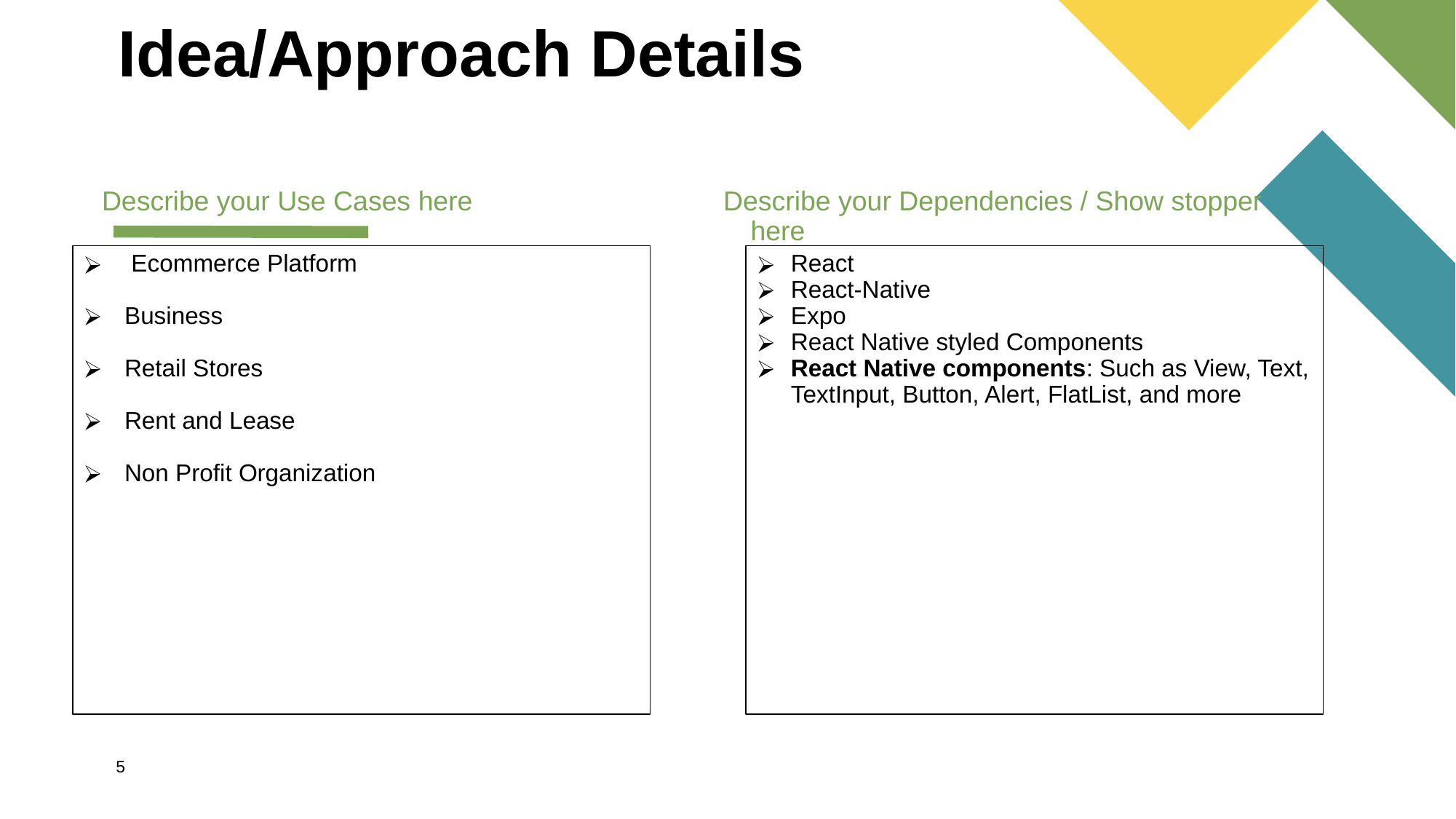

# Idea/Approach Details
Describe your Use Cases here
Describe your Dependencies / Show stopper here
  Ecommerce Platform

 Business

 Retail Stores

 Rent and Lease

 Non Profit Organization
React
React-Native
Expo
React Native styled Components
React Native components: Such as View, Text, TextInput, Button, Alert, FlatList, and more

5